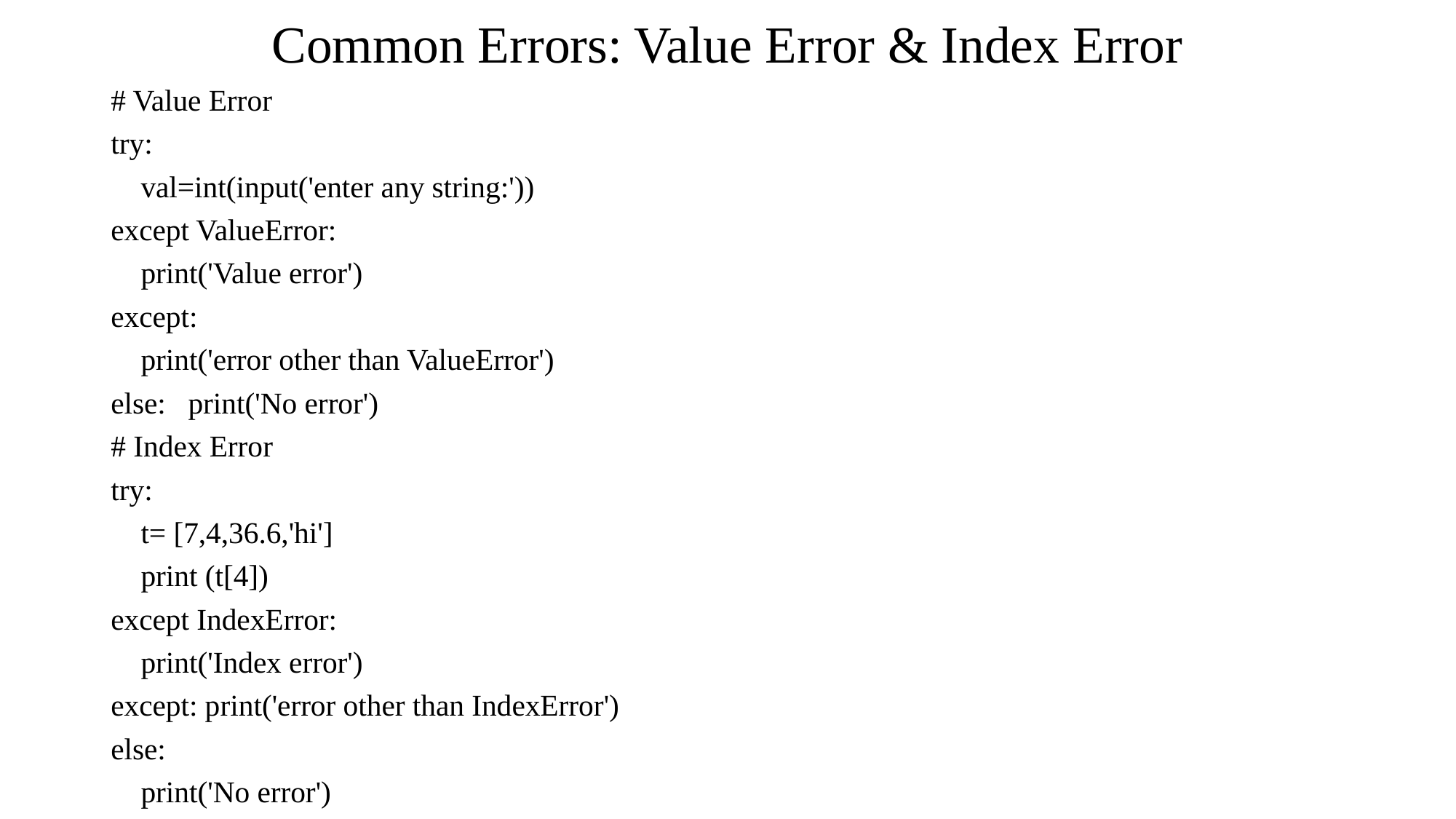

# Common Errors: Value Error & Index Error
# Value Error
try:
    val=int(input('enter any string:'))
except ValueError:
    print('Value error')
except:
    print('error other than ValueError')
else:   print('No error')
# Index Error
try:
    t= [7,4,36.6,'hi']
    print (t[4])
except IndexError:
    print('Index error')
except: print('error other than IndexError')
else:
    print('No error')